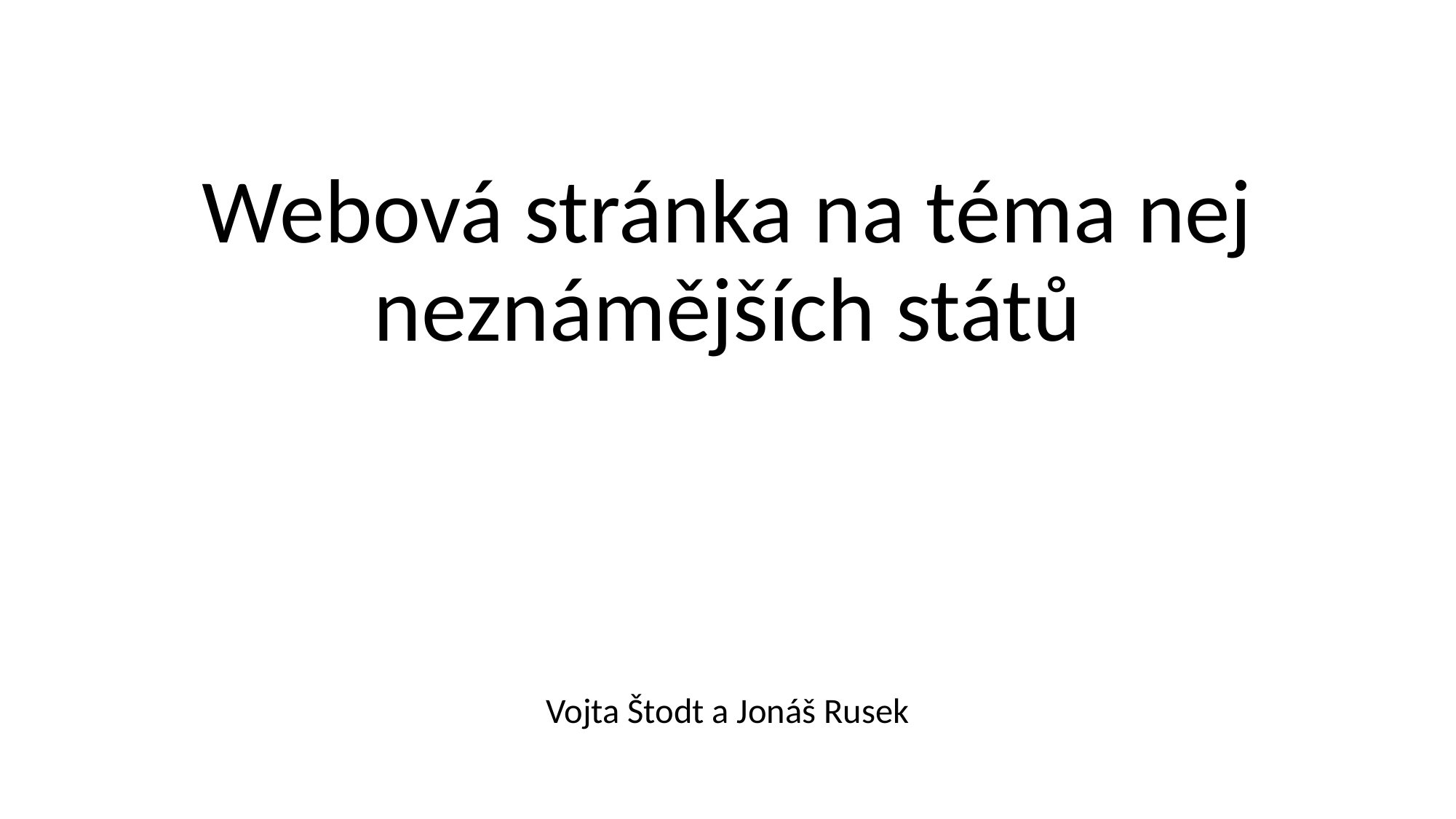

# Webová stránka na téma nej neznámějších států

Vojta Štodt a Jonáš Rusek